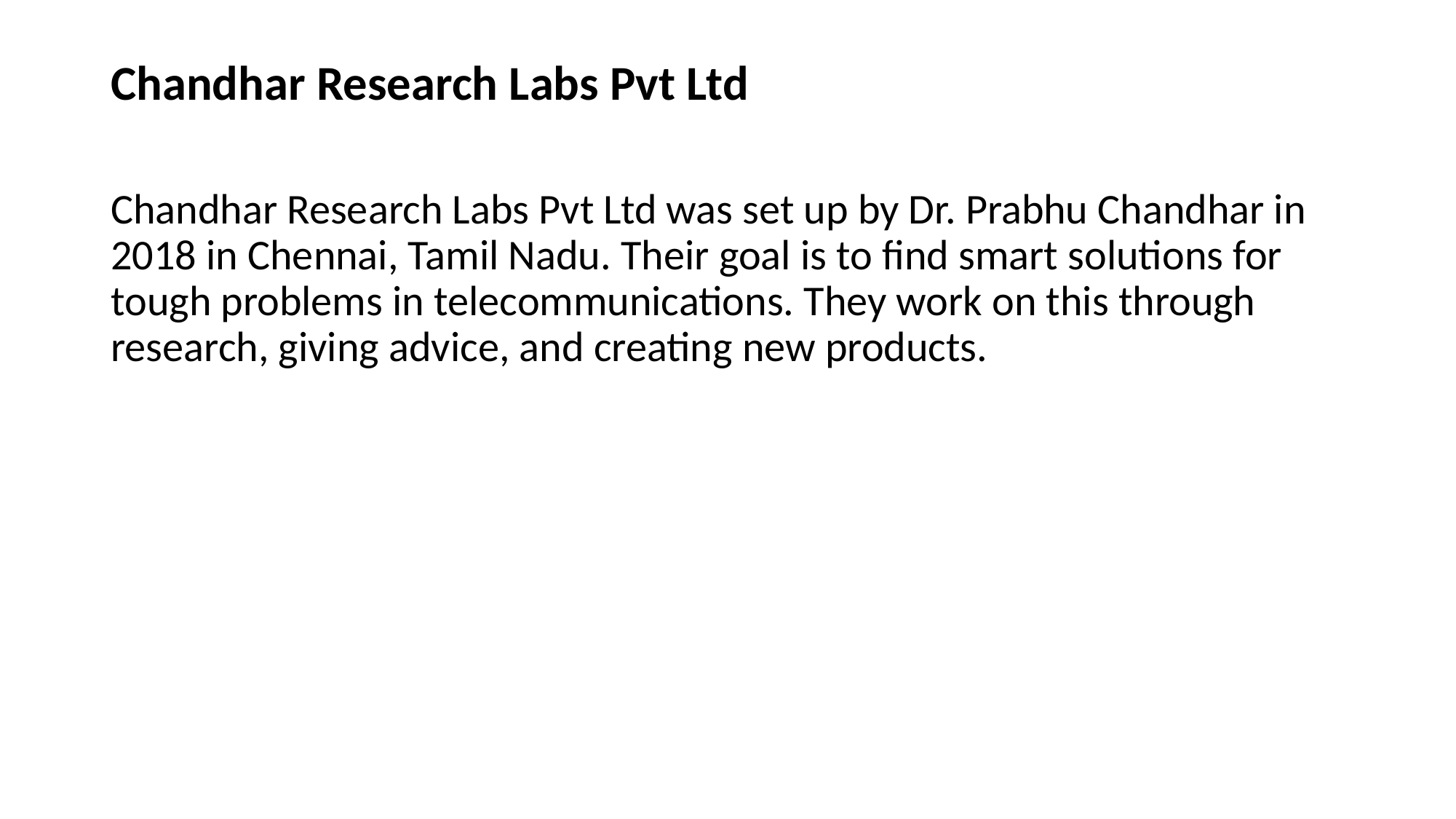

Chandhar Research Labs Pvt Ltd

Chandhar Research Labs Pvt Ltd was set up by Dr. Prabhu Chandhar in 2018 in Chennai, Tamil Nadu. Their goal is to find smart solutions for tough problems in telecommunications. They work on this through research, giving advice, and creating new products.